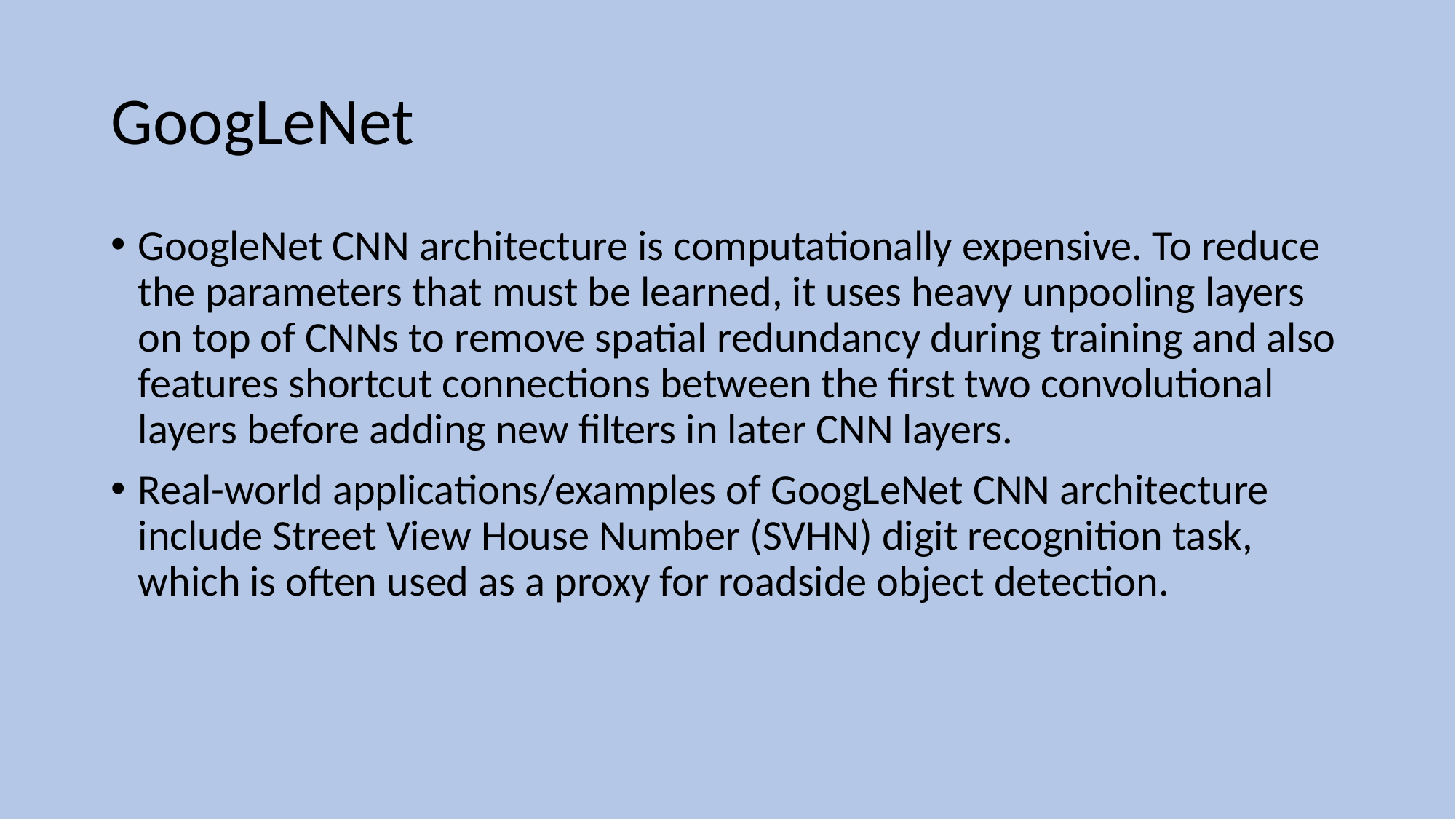

# GoogLeNet
GoogleNet CNN architecture is computationally expensive. To reduce the parameters that must be learned, it uses heavy unpooling layers on top of CNNs to remove spatial redundancy during training and also features shortcut connections between the first two convolutional layers before adding new filters in later CNN layers.
Real-world applications/examples of GoogLeNet CNN architecture include Street View House Number (SVHN) digit recognition task, which is often used as a proxy for roadside object detection.